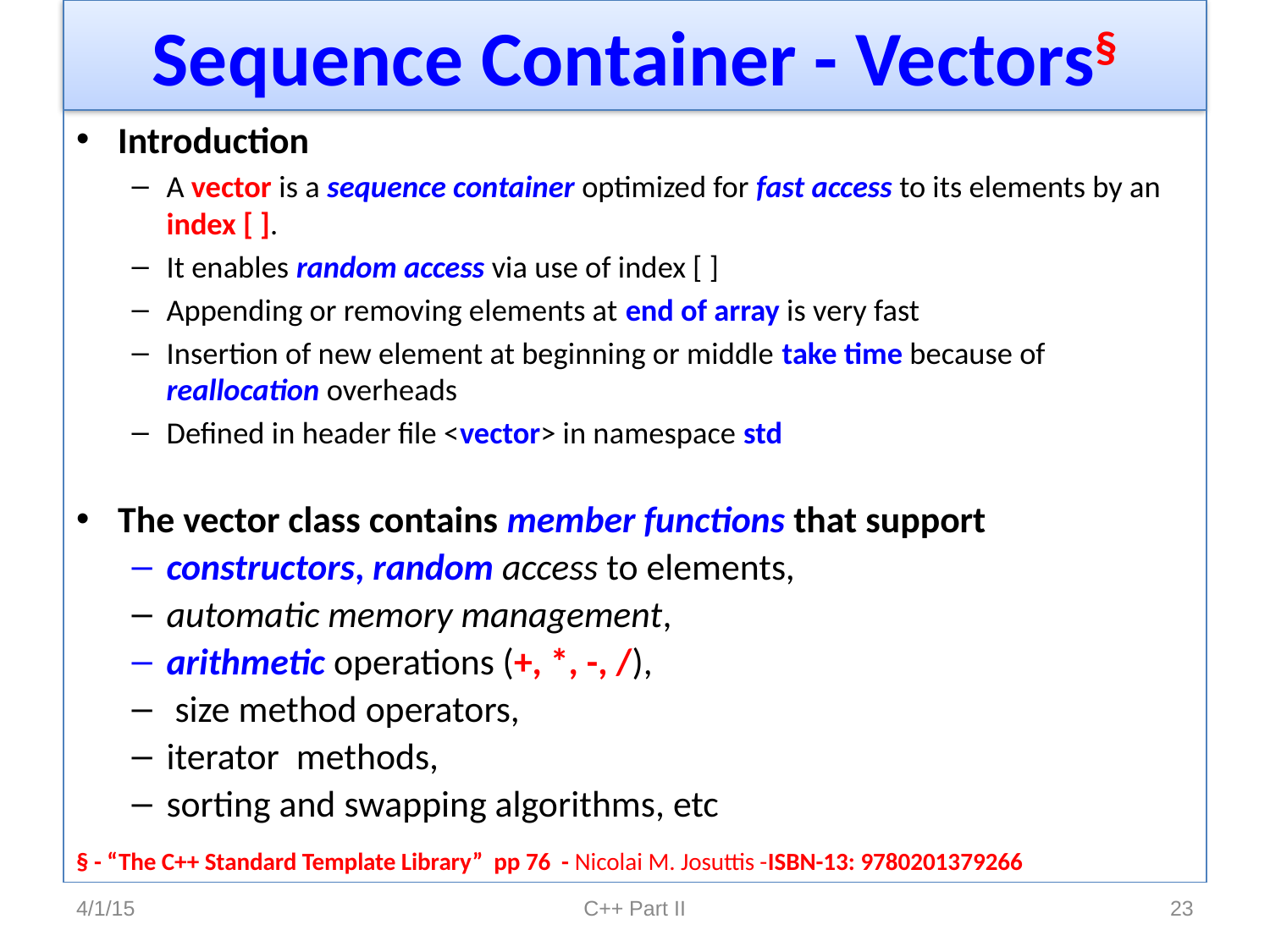

# Sequence Container - Vectors§
Introduction
A vector is a sequence container optimized for fast access to its elements by an index [ ].
It enables random access via use of index [ ]
Appending or removing elements at end of array is very fast
Insertion of new element at beginning or middle take time because of reallocation overheads
Defined in header file <vector> in namespace std

The vector class contains member functions that support
constructors, random access to elements,
automatic memory management,
arithmetic operations (+, *, -, /),
 size method operators,
iterator  methods,
sorting and swapping algorithms, etc

§ - “The C++ Standard Template Library”  pp 76  - Nicolai M. Josuttis -ISBN-13: 9780201379266
4/1/15
C++ Part II
23